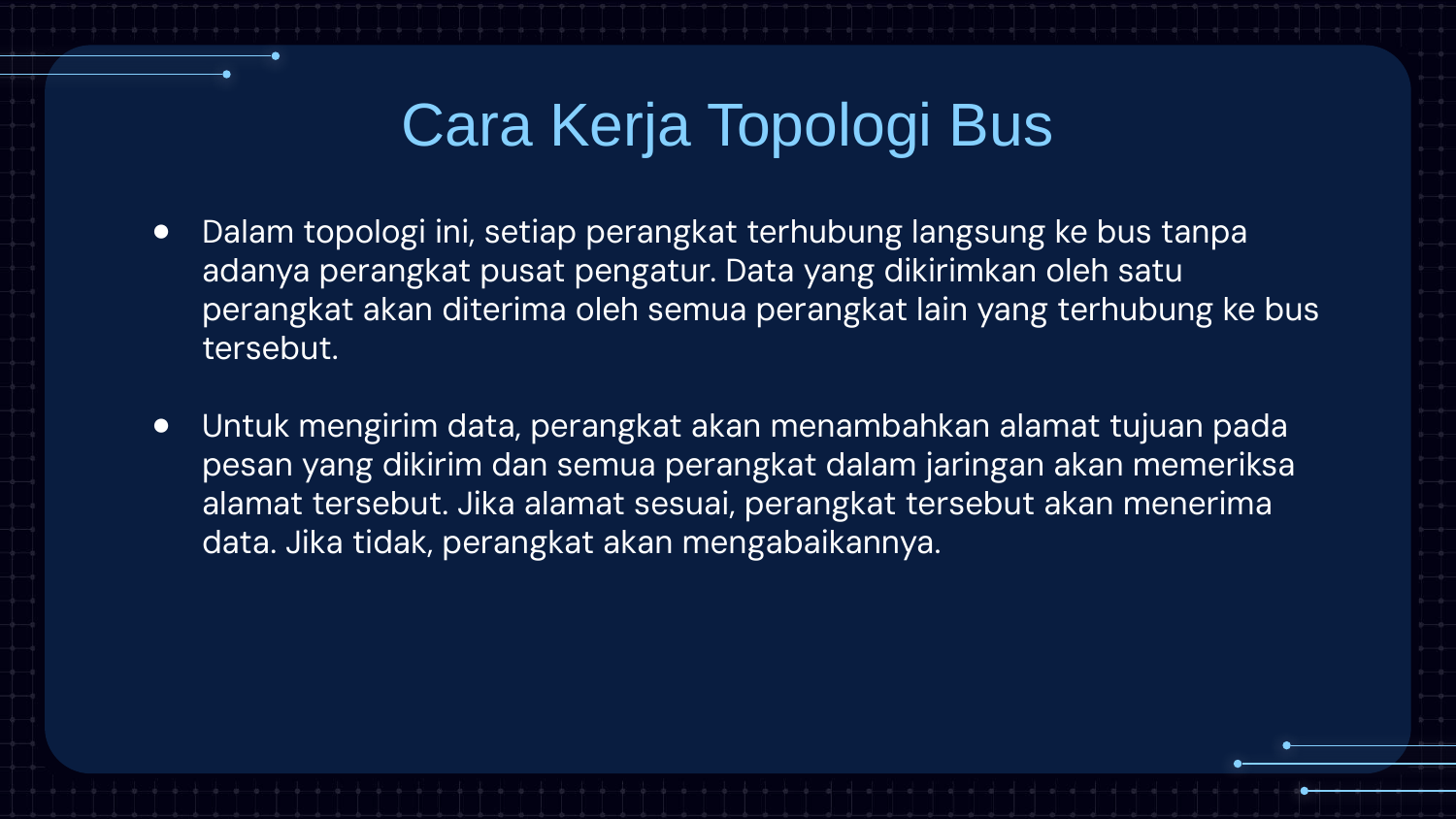

# Cara Kerja Topologi Bus
Dalam topologi ini, setiap perangkat terhubung langsung ke bus tanpa adanya perangkat pusat pengatur. Data yang dikirimkan oleh satu perangkat akan diterima oleh semua perangkat lain yang terhubung ke bus tersebut.

Untuk mengirim data, perangkat akan menambahkan alamat tujuan pada pesan yang dikirim dan semua perangkat dalam jaringan akan memeriksa alamat tersebut. Jika alamat sesuai, perangkat tersebut akan menerima data. Jika tidak, perangkat akan mengabaikannya.